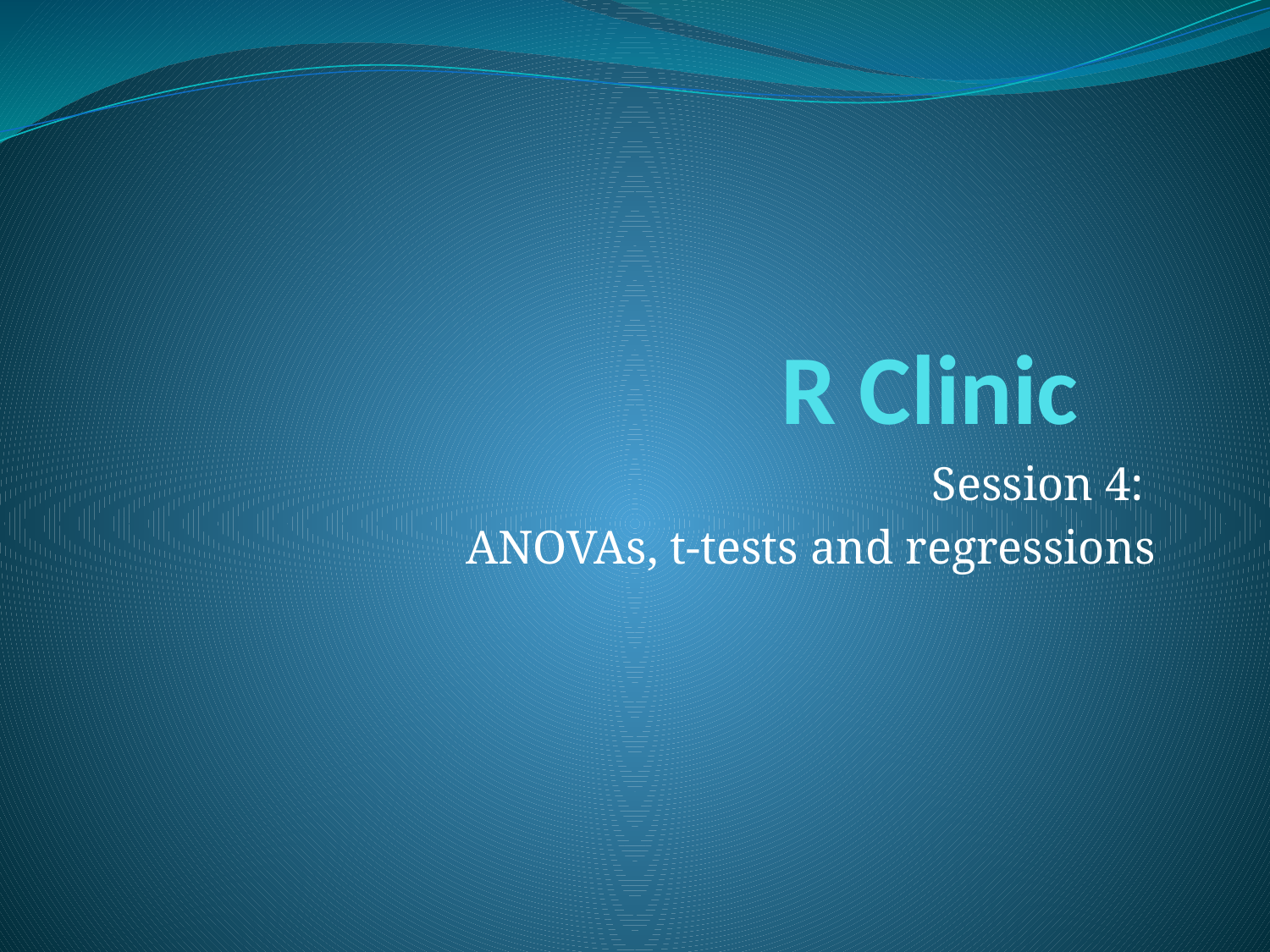

# R Clinic
Session 4:
ANOVAs, t-tests and regressions